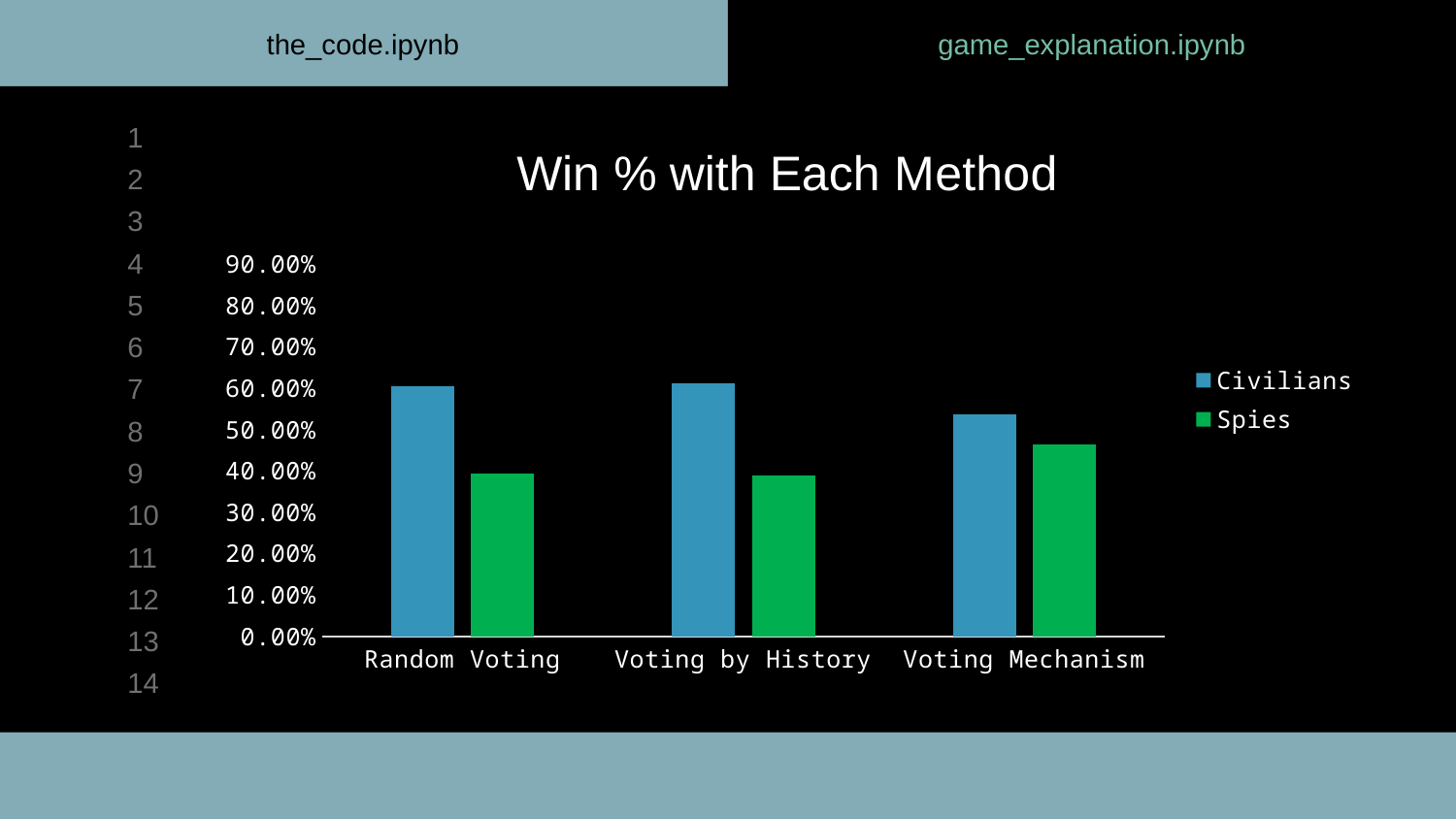

the_code.ipynb
game_explanation.ipynb

### Chart: Win % with Each Method

| Category | Civilians | Spies |
|---|---|---|
| Random Voting | 0.606 | 0.394 |
| Voting by History | 0.6115 | 0.3885 |
| Voting Mechanism | 0.5368 | 0.4632 |